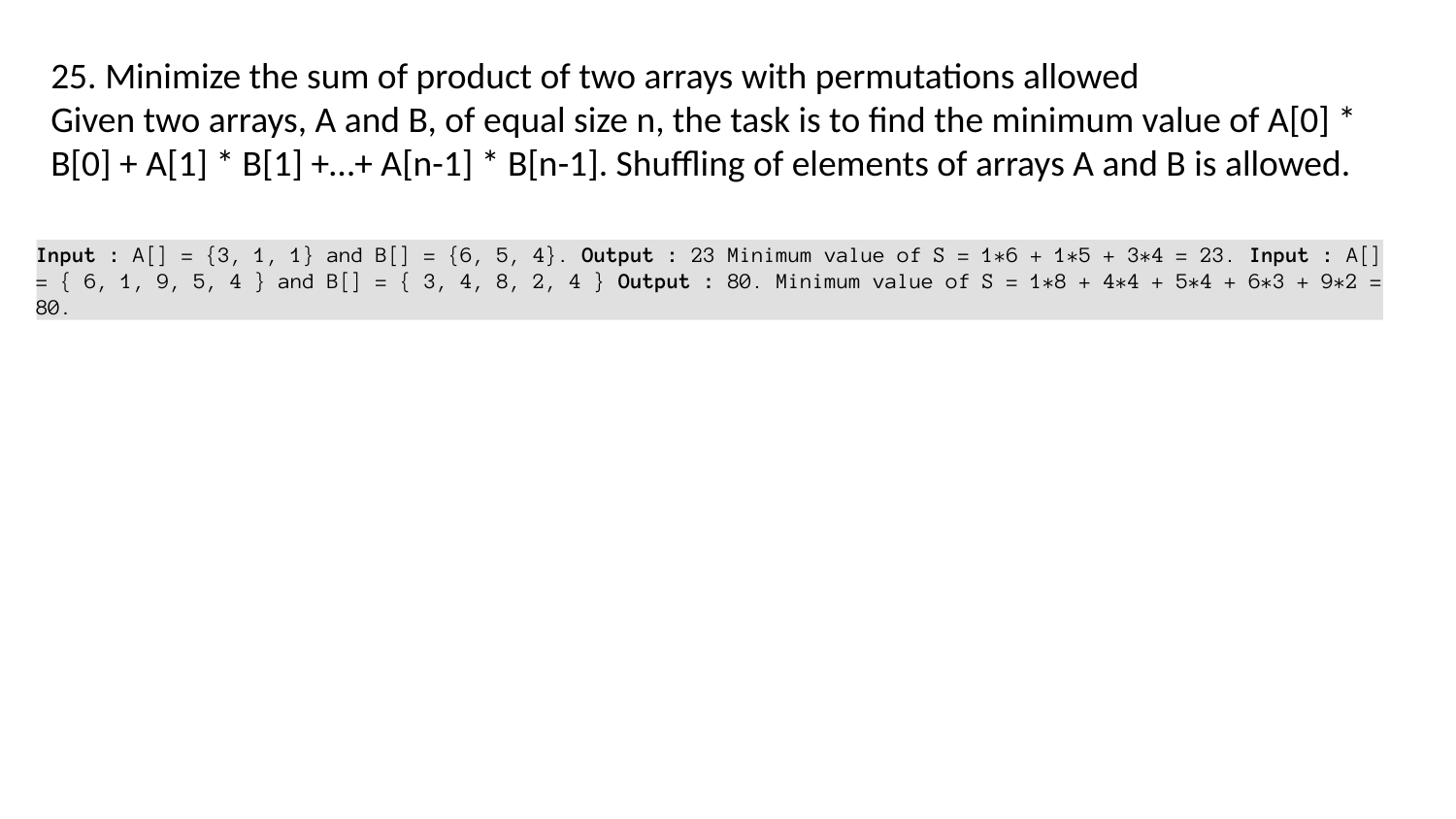

25. Minimize the sum of product of two arrays with permutations allowed
Given two arrays, A and B, of equal size n, the task is to find the minimum value of A[0] * B[0] + A[1] * B[1] +…+ A[n-1] * B[n-1]. Shuffling of elements of arrays A and B is allowed.
Input : A[] = {3, 1, 1} and B[] = {6, 5, 4}. Output : 23 Minimum value of S = 1*6 + 1*5 + 3*4 = 23. Input : A[] = { 6, 1, 9, 5, 4 } and B[] = { 3, 4, 8, 2, 4 } Output : 80. Minimum value of S = 1*8 + 4*4 + 5*4 + 6*3 + 9*2 = 80.